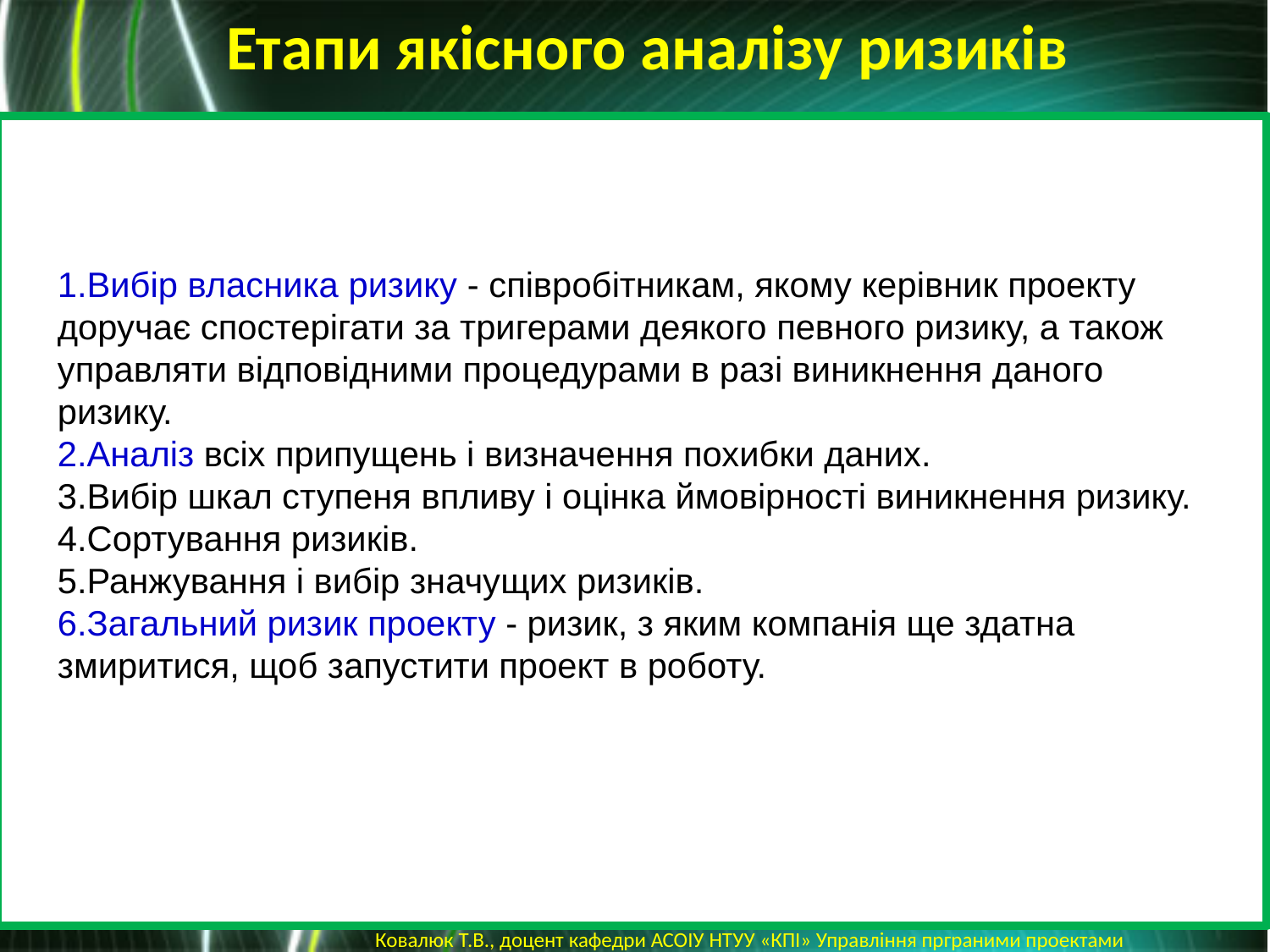

Етапи якісного аналізу ризиків
1.Вибір власника ризику - співробітникам, якому керівник проекту доручає спостерігати за тригерами деякого певного ризику, а також управляти відповідними процедурами в разі виникнення даного ризику.
2.Аналіз всіх припущень і визначення похибки даних.
3.Вибір шкал ступеня впливу і оцінка ймовірності виникнення ризику.
4.Сортування ризиків.
5.Ранжування і вибір значущих ризиків.
6.Загальний ризик проекту - ризик, з яким компанія ще здатна змиритися, щоб запустити проект в роботу.